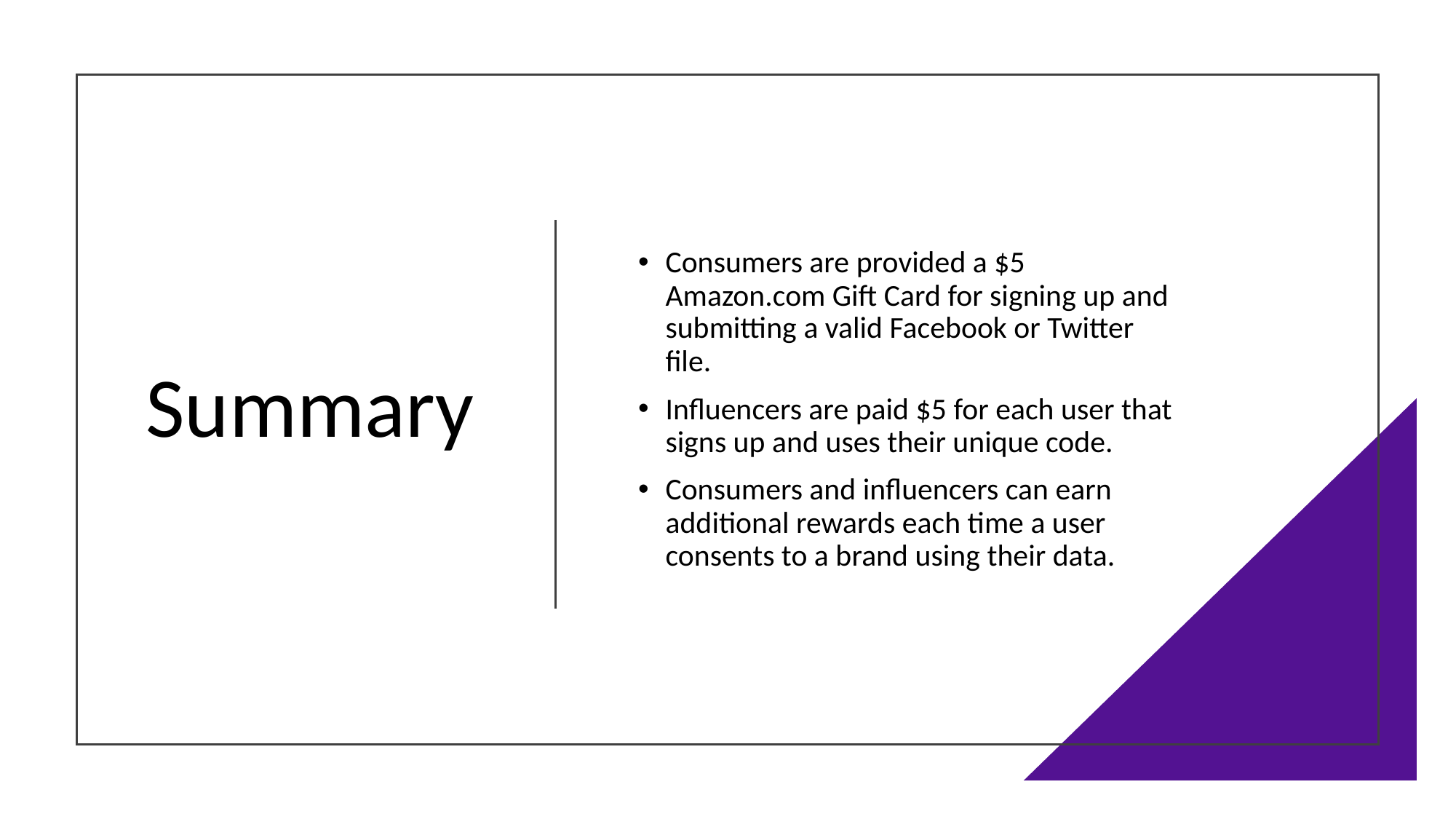

# Summary
Consumers are provided a $5 Amazon.com Gift Card for signing up and submitting a valid Facebook or Twitter file.
Influencers are paid $5 for each user that signs up and uses their unique code.
Consumers and influencers can earn additional rewards each time a user consents to a brand using their data.